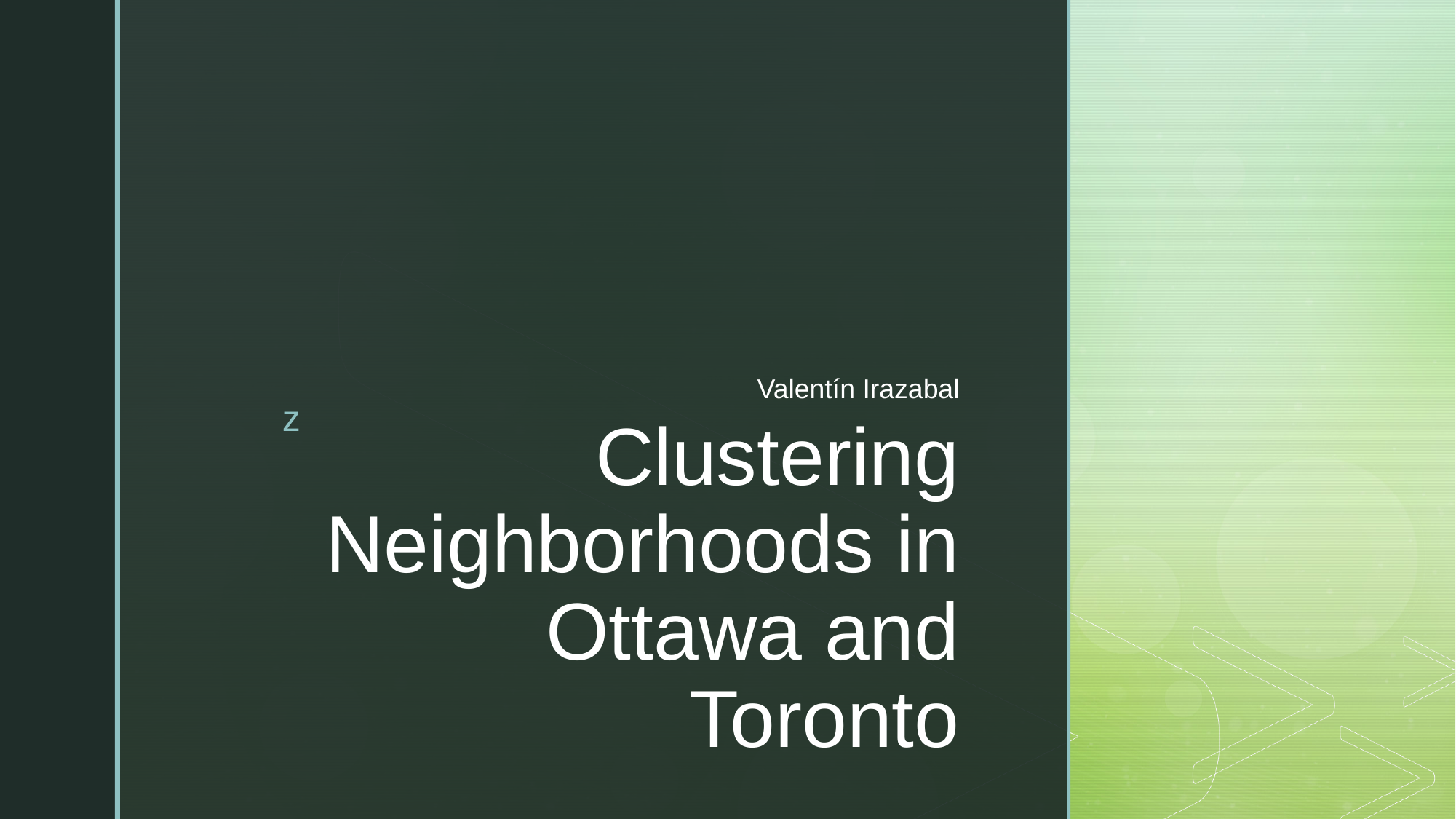

Valentín Irazabal
# Clustering Neighborhoods in Ottawa and Toronto